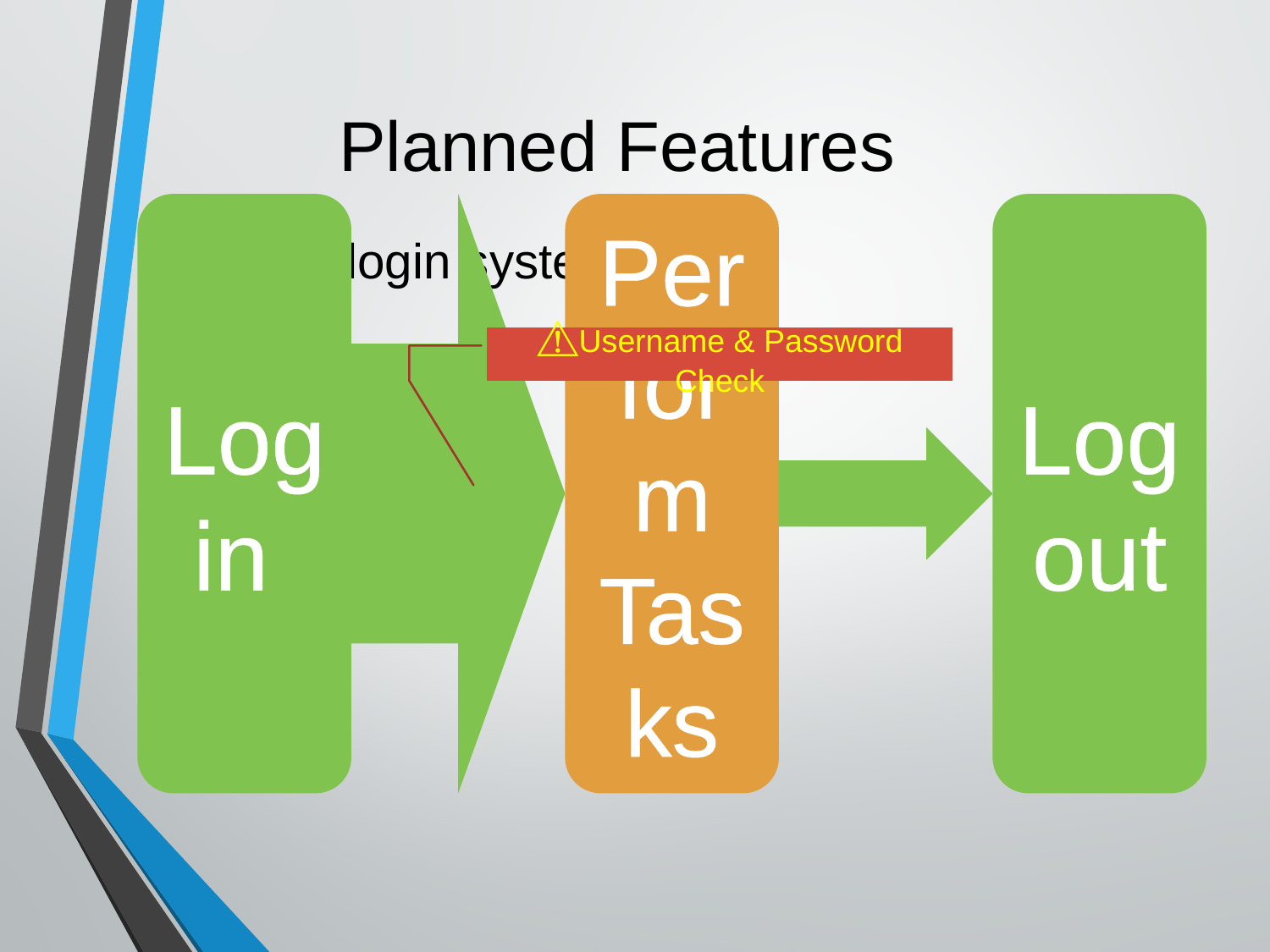

# Planned Features
A user login system
Login
Logout
⚠️Username & Password Check